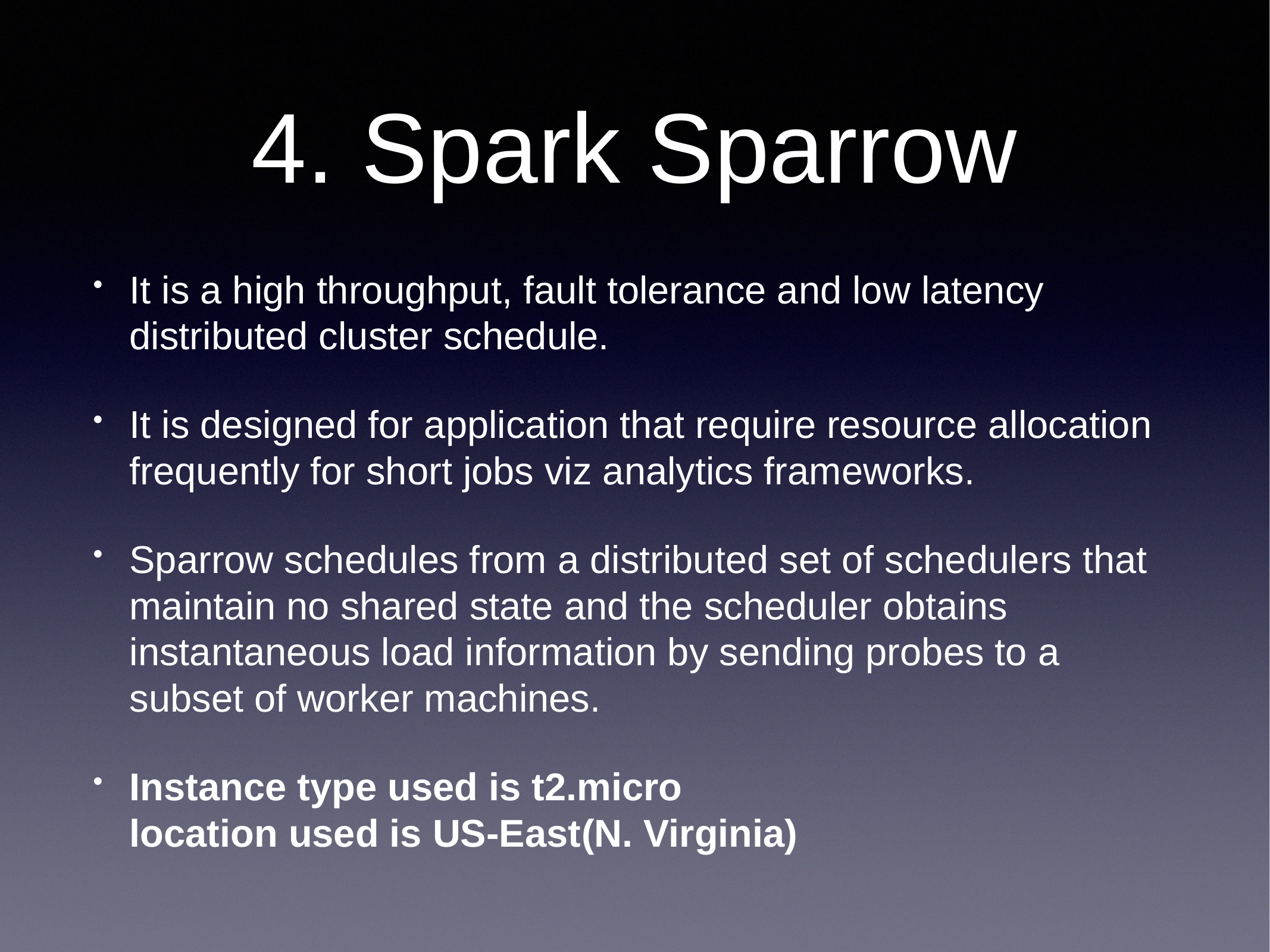

# 4. Spark Sparrow
It is a high throughput, fault tolerance and low latency distributed cluster schedule.
It is designed for application that require resource allocation frequently for short jobs viz analytics frameworks.
Sparrow schedules from a distributed set of schedulers that maintain no shared state and the scheduler obtains instantaneous load information by sending probes to a subset of worker machines.
Instance type used is t2.micro
location used is US-East(N. Virginia)